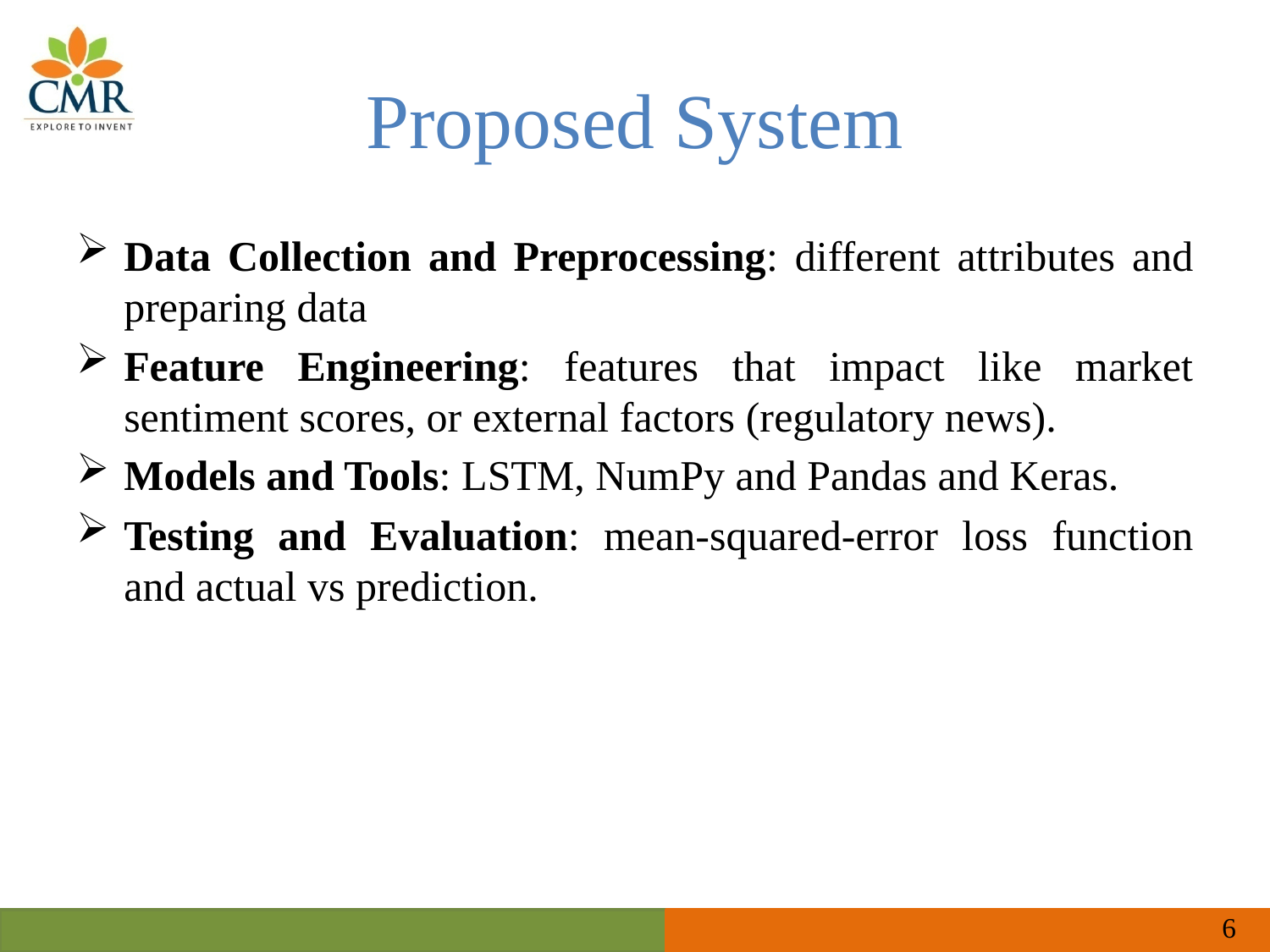

# Proposed System
Data Collection and Preprocessing: different attributes and preparing data
Feature Engineering: features that impact like market sentiment scores, or external factors (regulatory news).
Models and Tools: LSTM, NumPy and Pandas and Keras.
Testing and Evaluation: mean-squared-error loss function and actual vs prediction.
6